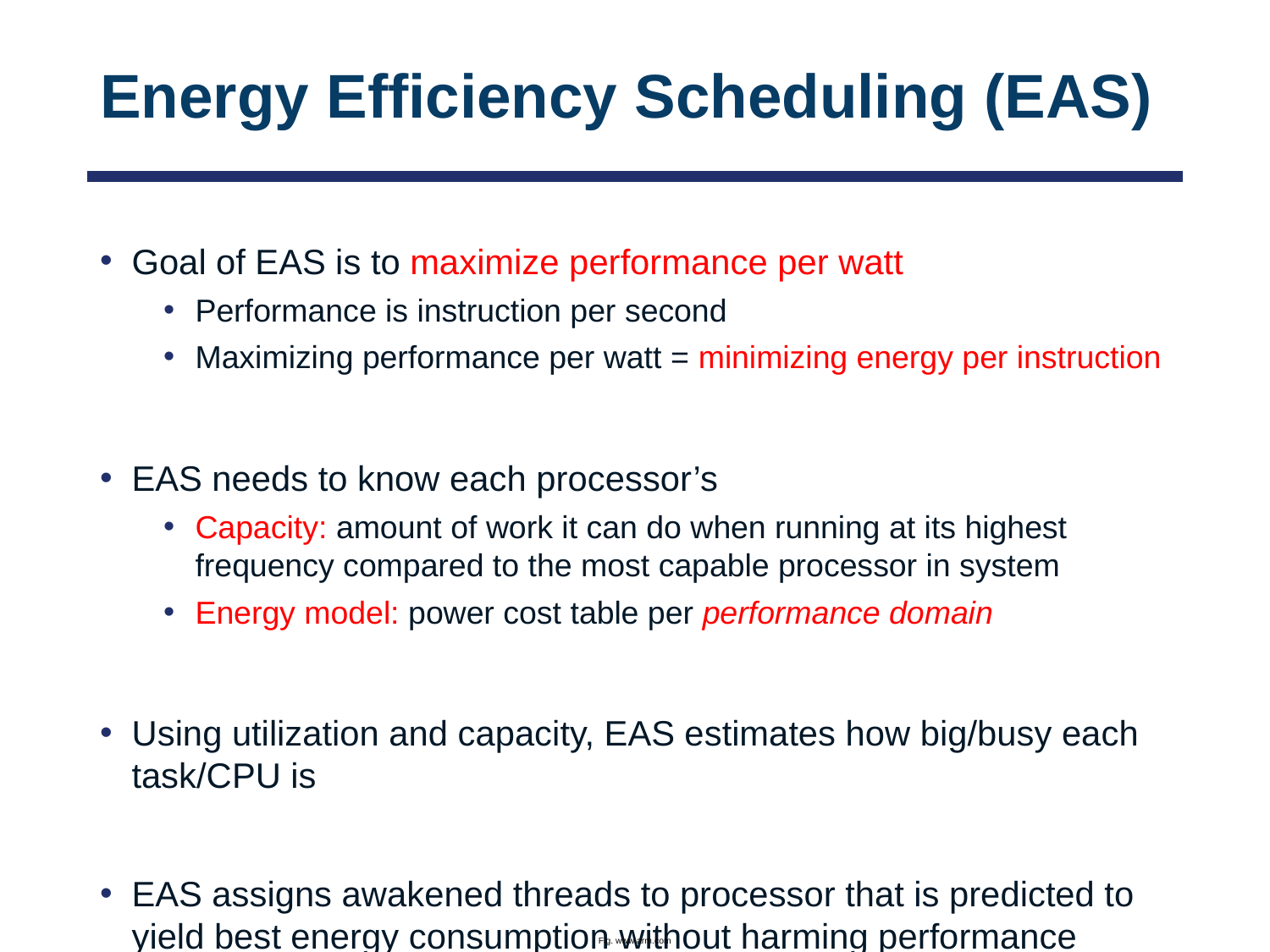

# Energy Efficiency Scheduling (EAS)
Goal of EAS is to maximize performance per watt
Performance is instruction per second
Maximizing performance per watt = minimizing energy per instruction

EAS needs to know each processor’s
Capacity: amount of work it can do when running at its highest frequency compared to the most capable processor in system
Energy model: power cost table per performance domain

Using utilization and capacity, EAS estimates how big/busy each task/CPU is

EAS assigns awakened threads to processor that is predicted to yield best energy consumption without harming performance
Fig. www.arm.com